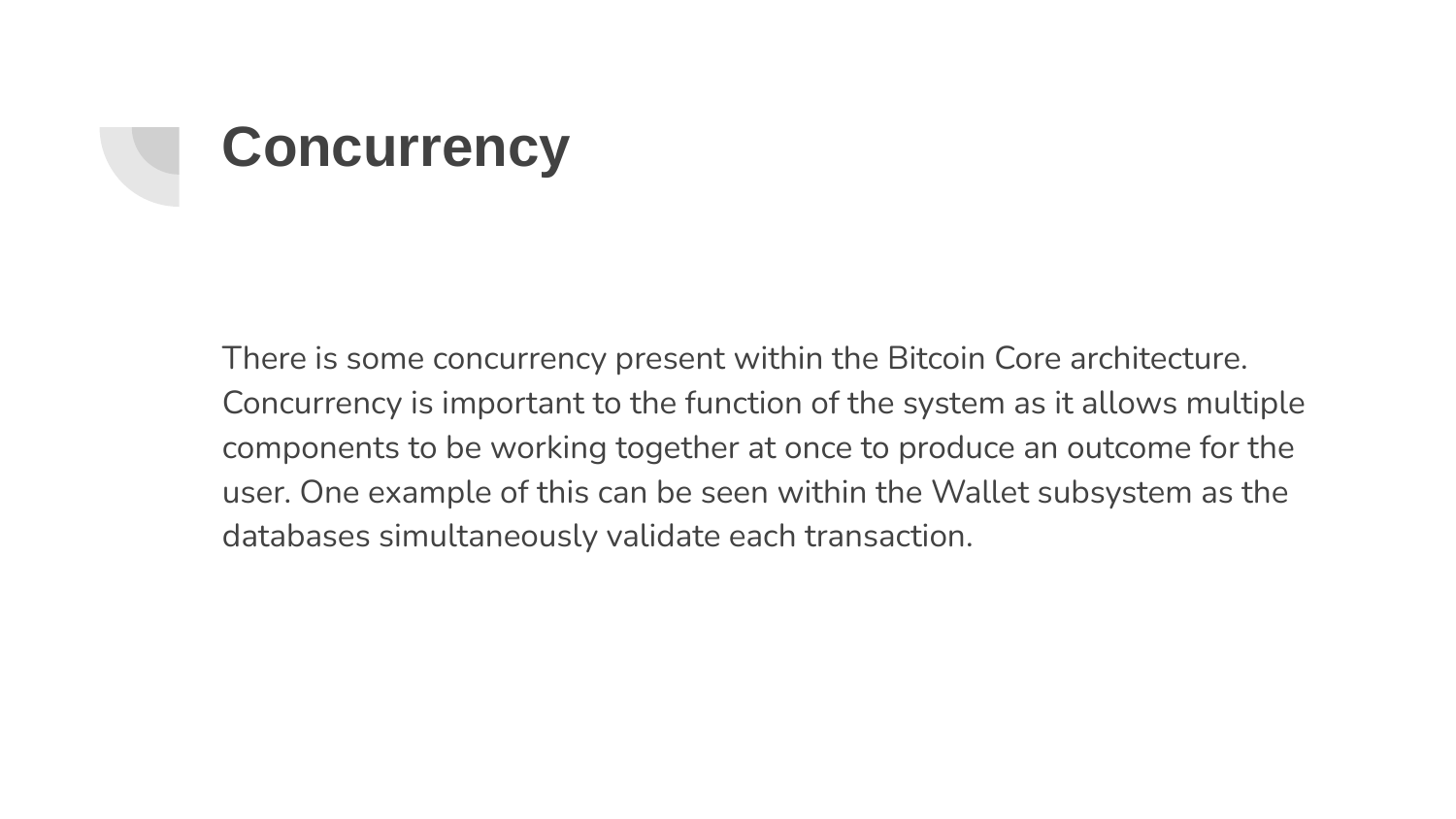

# Concurrency
There is some concurrency present within the Bitcoin Core architecture. Concurrency is important to the function of the system as it allows multiple components to be working together at once to produce an outcome for the user. One example of this can be seen within the Wallet subsystem as the databases simultaneously validate each transaction.